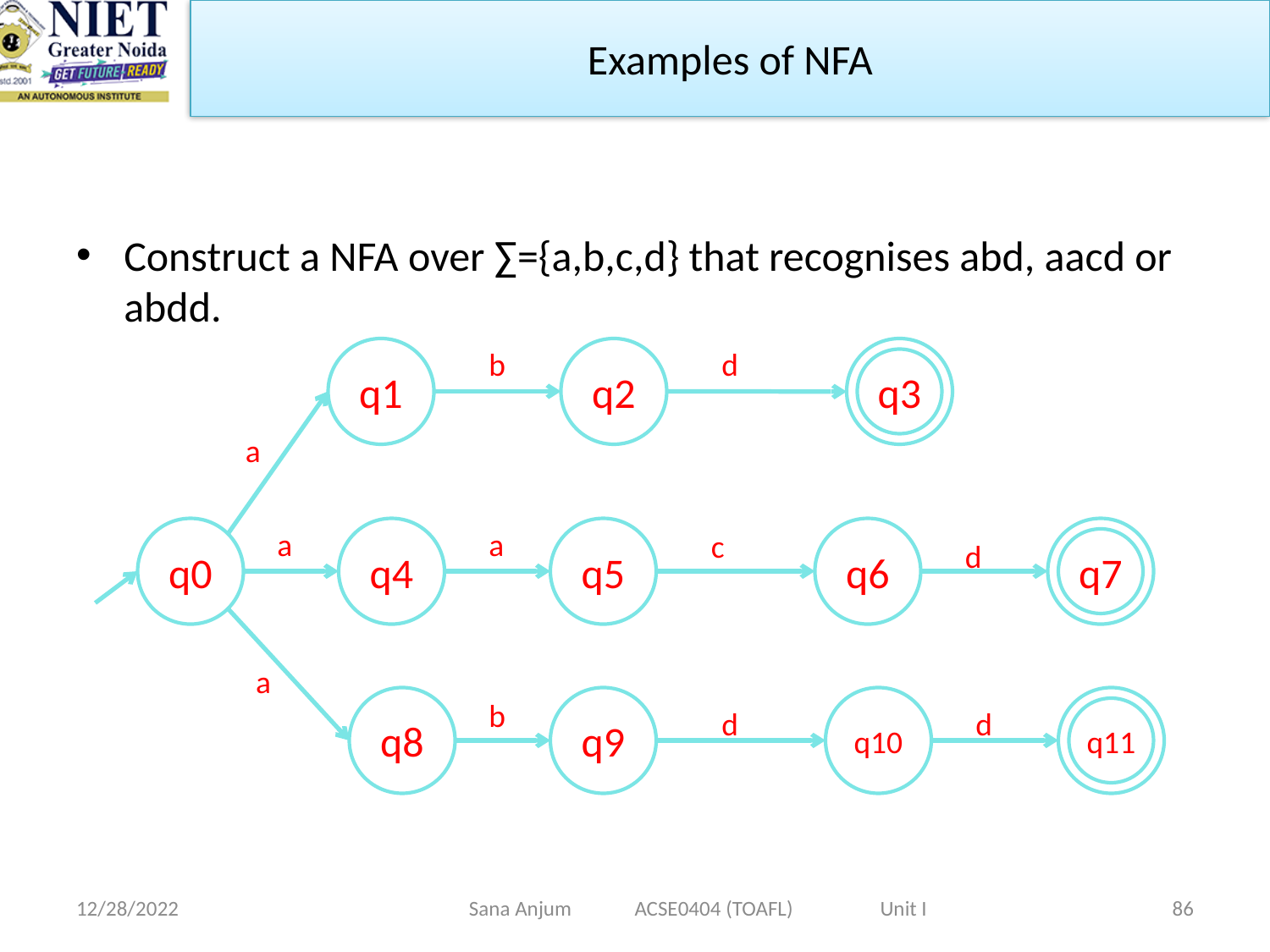

Examples of NFA
Construct a NFA over ∑={a,b,c,d} that recognises abd, aacd or abdd.
q1
b
q2
d
q3

a
q0
a
q4
a
q5
q6
q7
c

d
a
q8
q9
q10
q11
b
d
d

12/28/2022
Sana Anjum             ACSE0404 (TOAFL)                  Unit I
86